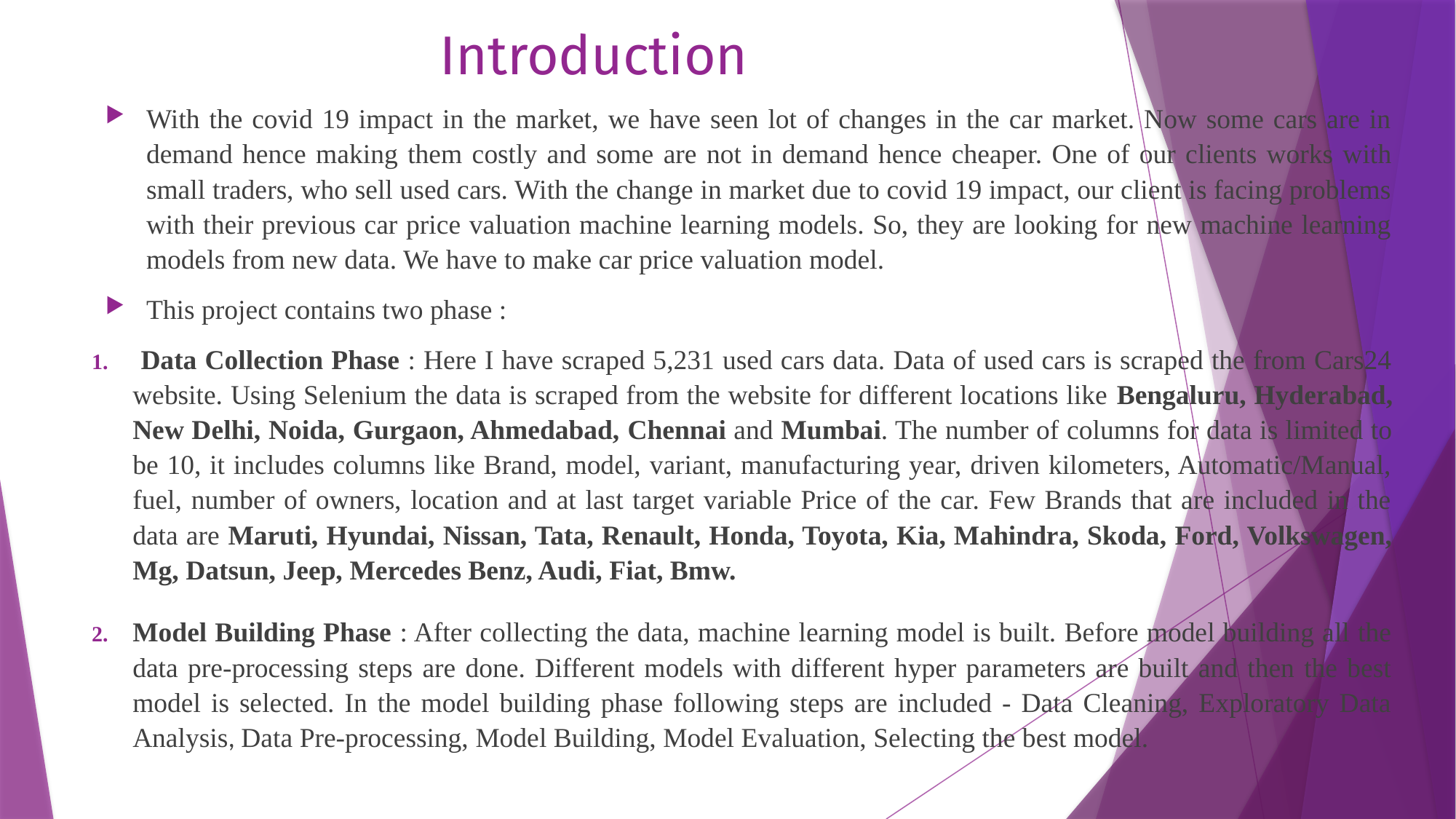

# Introduction
With the covid 19 impact in the market, we have seen lot of changes in the car market. Now some cars are in demand hence making them costly and some are not in demand hence cheaper. One of our clients works with small traders, who sell used cars. With the change in market due to covid 19 impact, our client is facing problems with their previous car price valuation machine learning models. So, they are looking for new machine learning models from new data. We have to make car price valuation model.
This project contains two phase :
 Data Collection Phase : Here I have scraped 5,231 used cars data. Data of used cars is scraped the from Cars24 website. Using Selenium the data is scraped from the website for different locations like Bengaluru, Hyderabad, New Delhi, Noida, Gurgaon, Ahmedabad, Chennai and Mumbai. The number of columns for data is limited to be 10, it includes columns like Brand, model, variant, manufacturing year, driven kilometers, Automatic/Manual, fuel, number of owners, location and at last target variable Price of the car. Few Brands that are included in the data are Maruti, Hyundai, Nissan, Tata, Renault, Honda, Toyota, Kia, Mahindra, Skoda, Ford, Volkswagen, Mg, Datsun, Jeep, Mercedes Benz, Audi, Fiat, Bmw.
Model Building Phase : After collecting the data, machine learning model is built. Before model building all the data pre-processing steps are done. Different models with different hyper parameters are built and then the best model is selected. In the model building phase following steps are included - Data Cleaning, Exploratory Data Analysis, Data Pre-processing, Model Building, Model Evaluation, Selecting the best model.